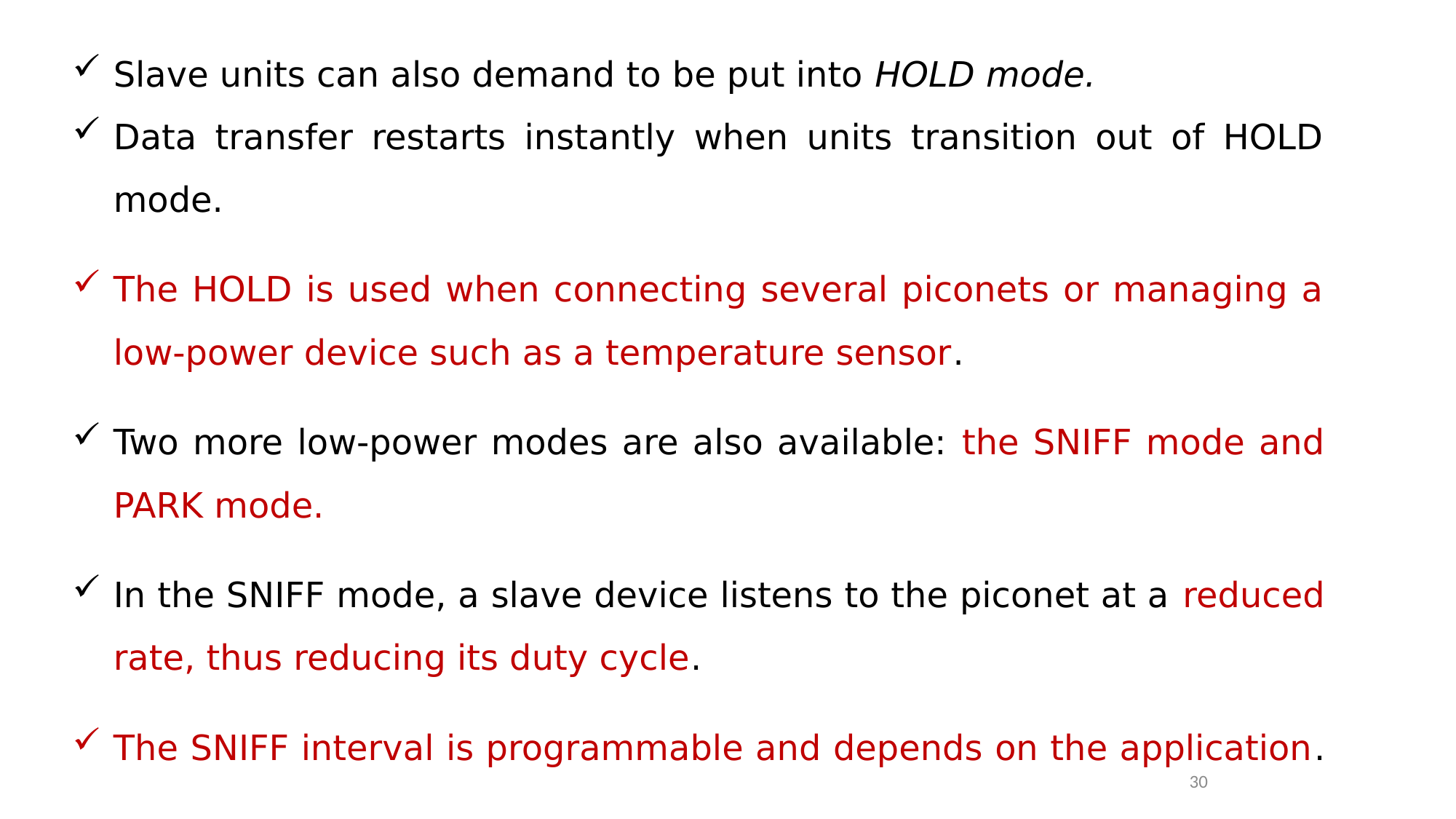

Slave units can also demand to be put into HOLD mode.
Data transfer restarts instantly when units transition out of HOLD mode.

The HOLD is used when connecting several piconets or managing a low-power device such as a temperature sensor.

Two more low-power modes are also available: the SNIFF mode and PARK mode.

In the SNIFF mode, a slave device listens to the piconet at a reduced rate, thus reducing its duty cycle.

The SNIFF interval is programmable and depends on the application.
30